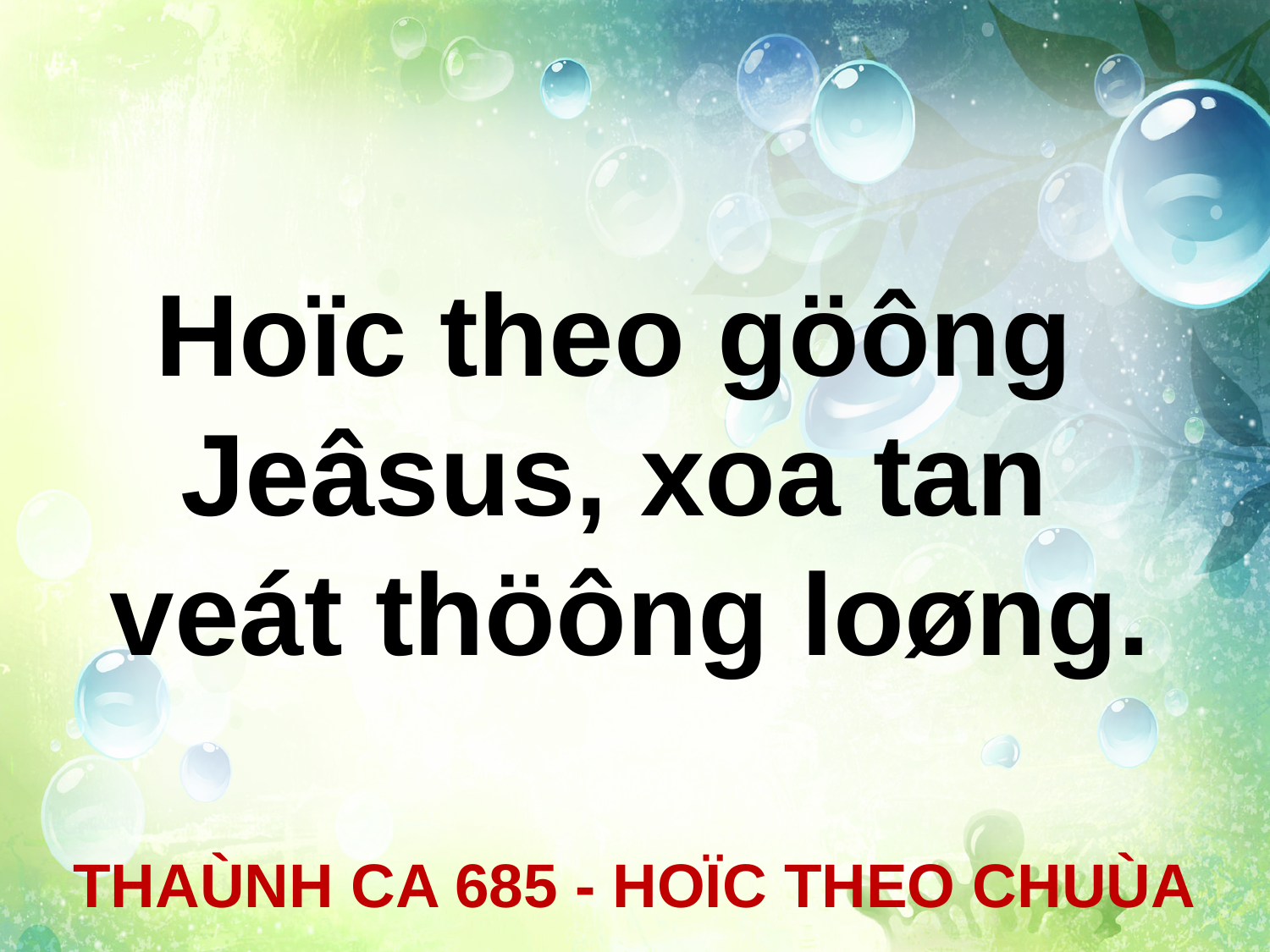

Hoïc theo göông
Jeâsus, xoa tan
veát thöông loøng.
THAÙNH CA 685 - HOÏC THEO CHUÙA